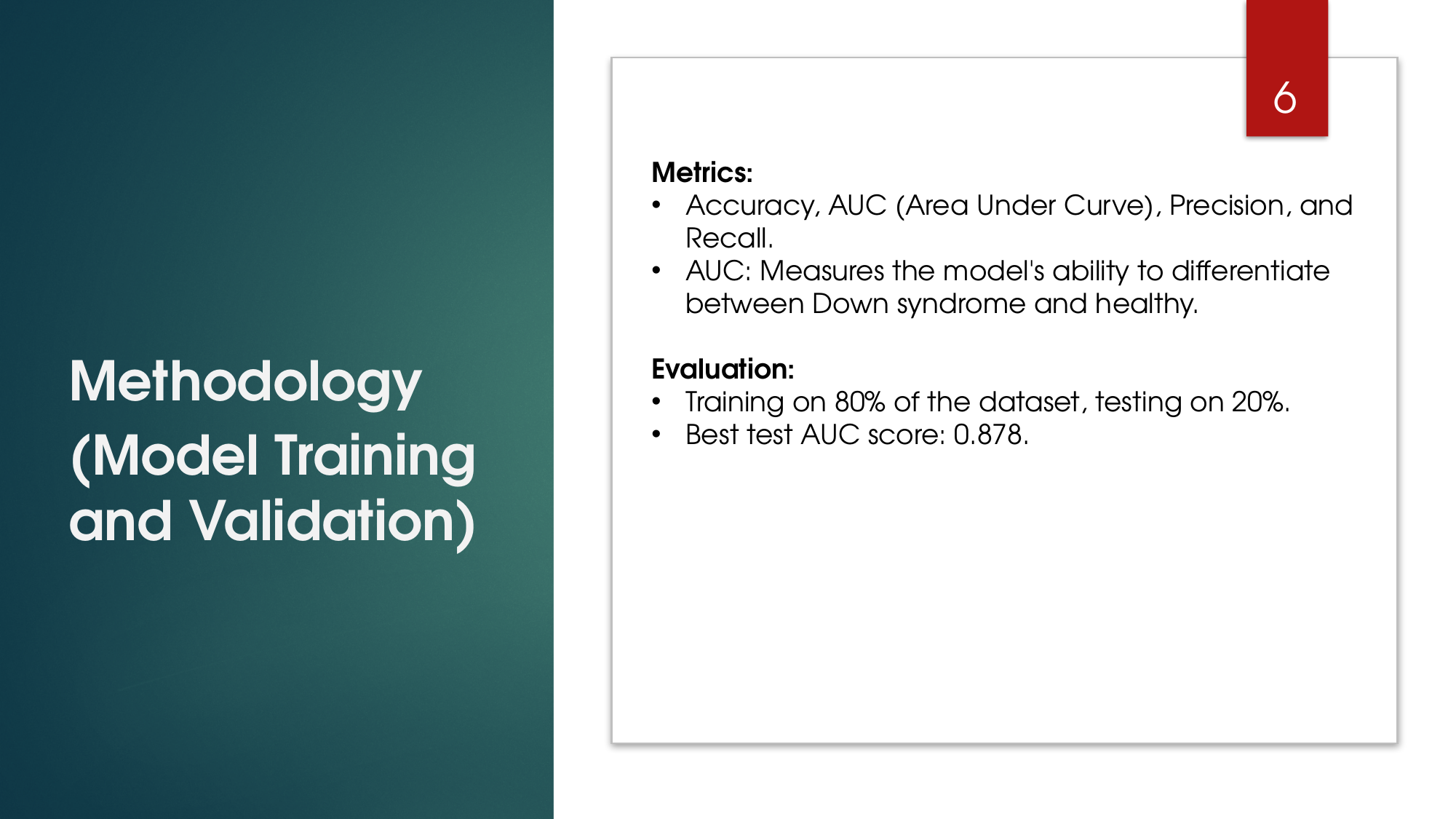

6

Methodology
(Model Training and Validation)
Metrics:
Accuracy, AUC (Area Under Curve), Precision, and Recall.
AUC: Measures the model's ability to differentiate between Down syndrome and healthy.

Evaluation:
Training on 80% of the dataset, testing on 20%.
Best test AUC score: 0.878.